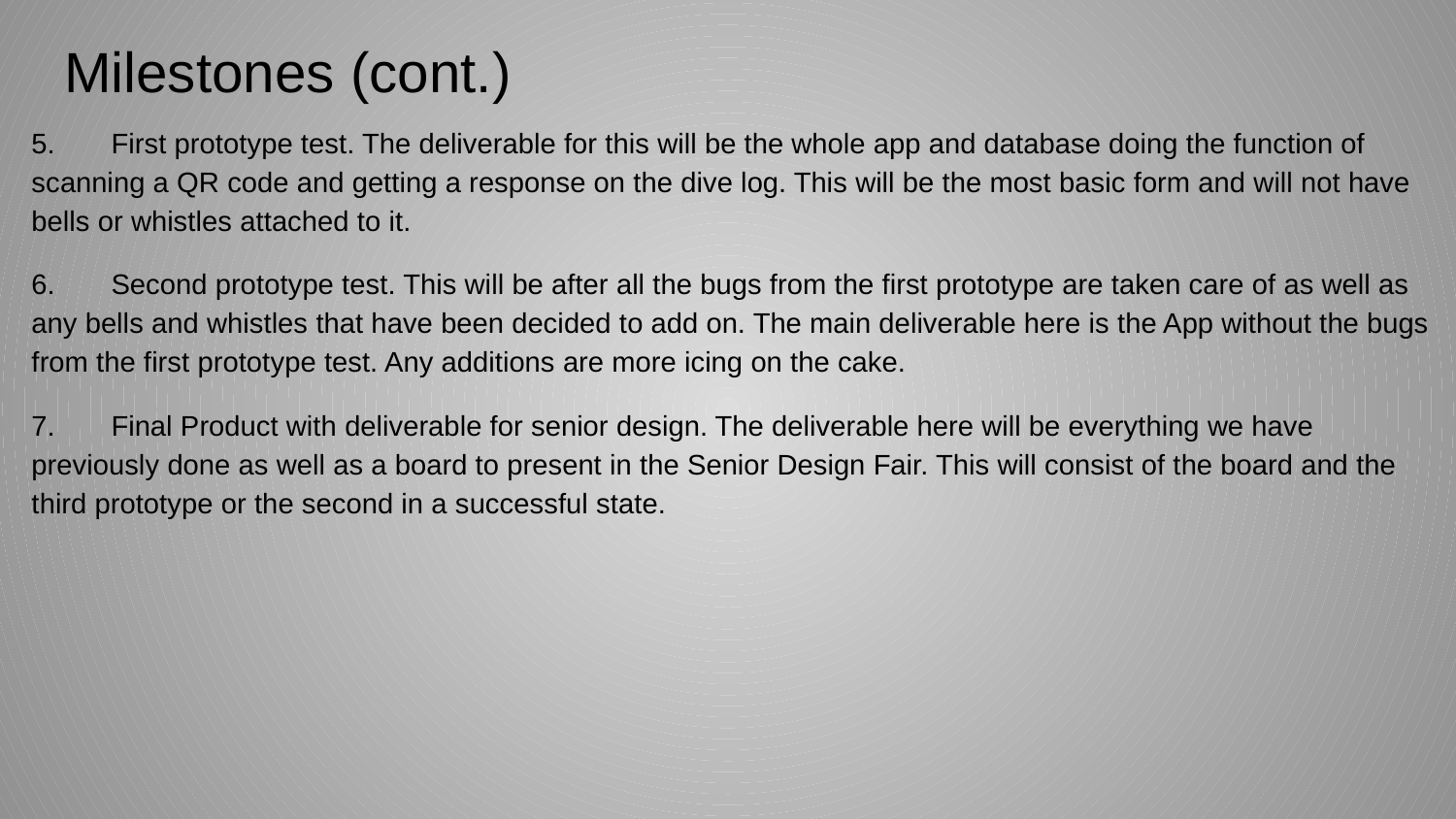

# Milestones (cont.)
5.       First prototype test. The deliverable for this will be the whole app and database doing the function of scanning a QR code and getting a response on the dive log. This will be the most basic form and will not have bells or whistles attached to it.
6.       Second prototype test. This will be after all the bugs from the first prototype are taken care of as well as any bells and whistles that have been decided to add on. The main deliverable here is the App without the bugs from the first prototype test. Any additions are more icing on the cake.
7.       Final Product with deliverable for senior design. The deliverable here will be everything we have previously done as well as a board to present in the Senior Design Fair. This will consist of the board and the third prototype or the second in a successful state.